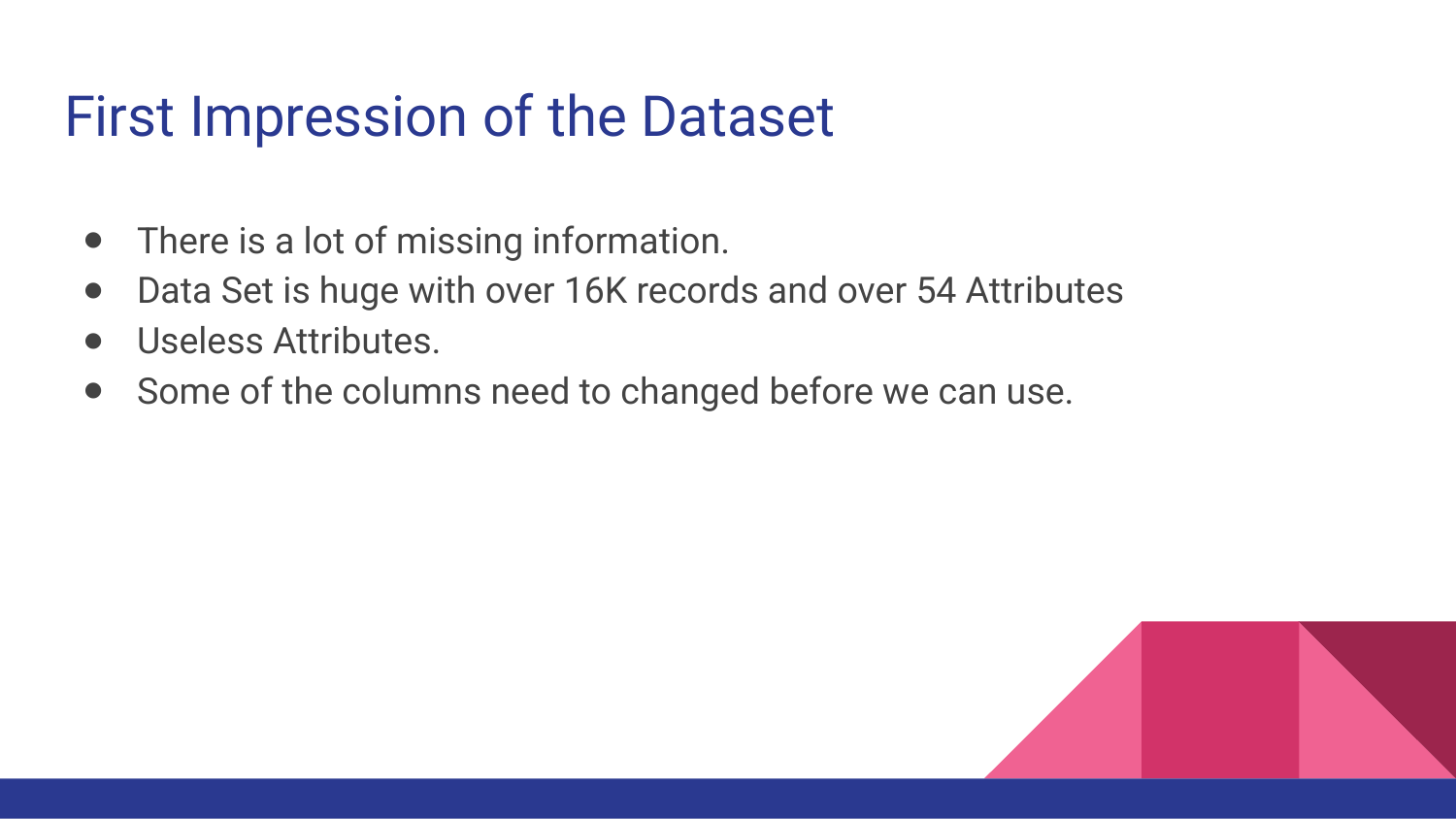

# First Impression of the Dataset
There is a lot of missing information.
Data Set is huge with over 16K records and over 54 Attributes
Useless Attributes.
Some of the columns need to changed before we can use.